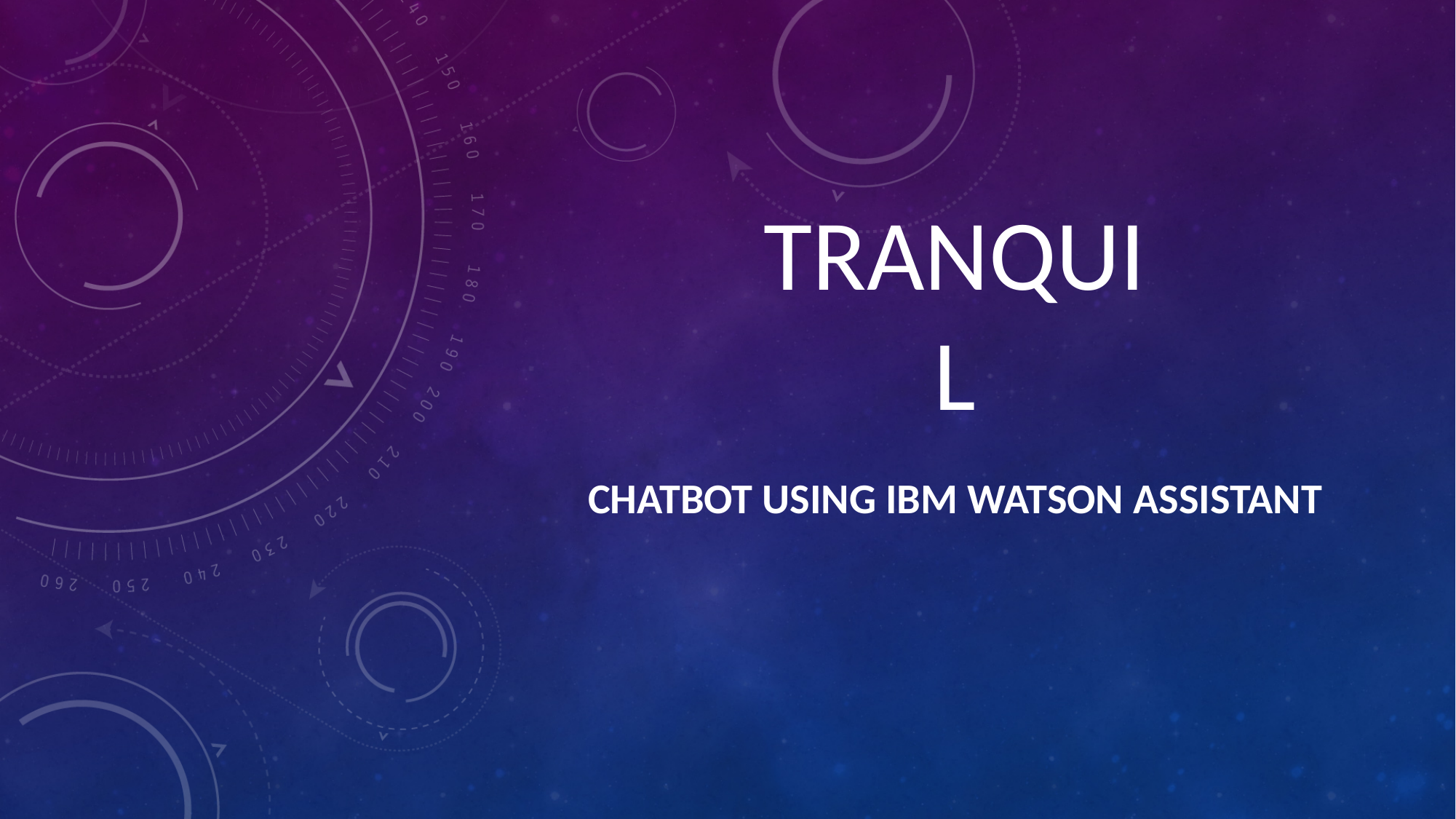

# TRANQUIL
CHATBOT Using IBM WATSON ASSISTANT